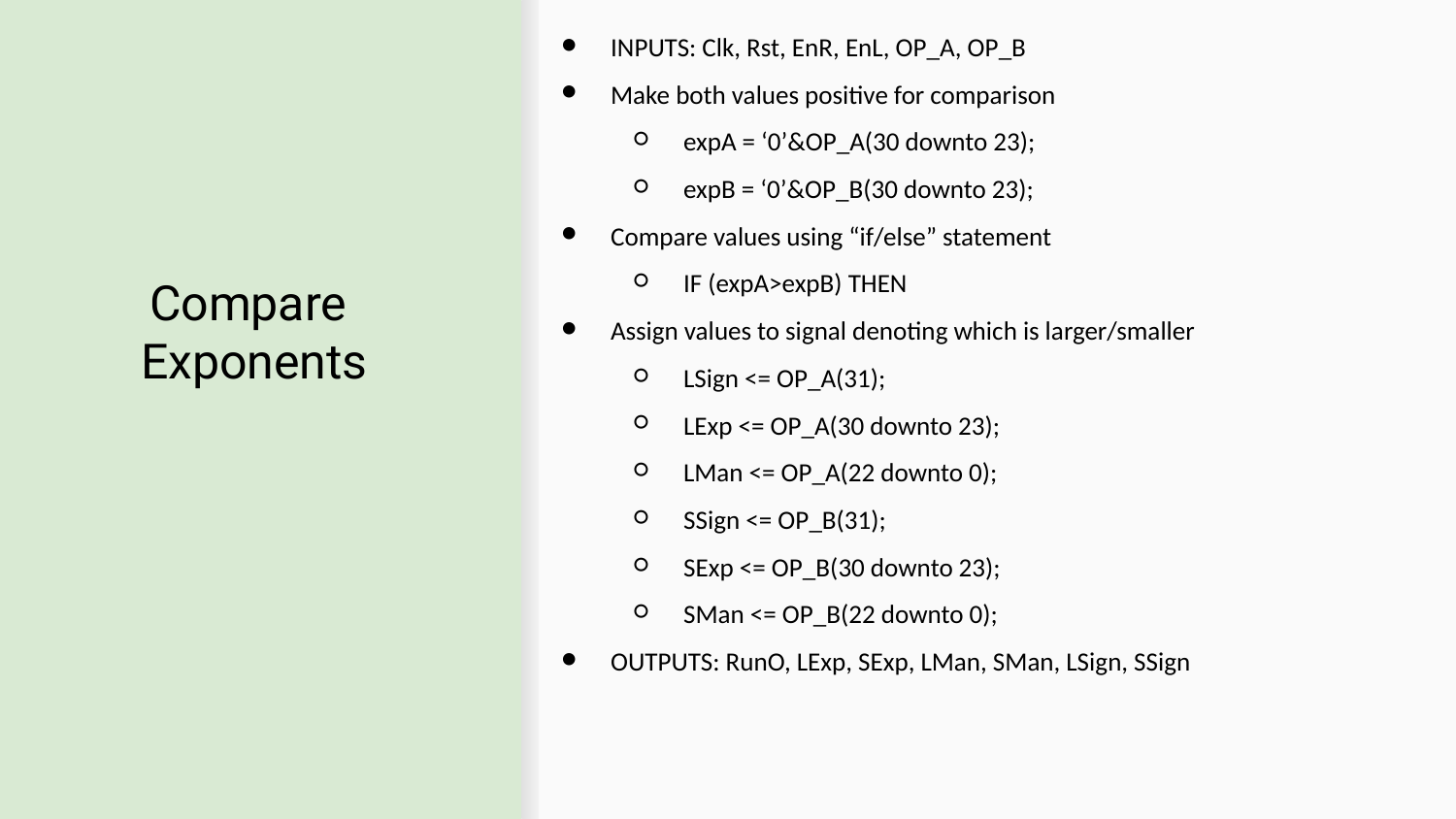

INPUTS: Clk, Rst, EnR, EnL, OP_A, OP_B
Make both values positive for comparison
expA = ‘0’&OP_A(30 downto 23);
expB = ‘0’&OP_B(30 downto 23);
Compare values using “if/else” statement
IF (expA>expB) THEN
Assign values to signal denoting which is larger/smaller
LSign <= OP_A(31);
LExp <= OP_A(30 downto 23);
LMan <= OP_A(22 downto 0);
SSign <= OP_B(31);
SExp <= OP_B(30 downto 23);
SMan <= OP_B(22 downto 0);
OUTPUTS: RunO, LExp, SExp, LMan, SMan, LSign, SSign
# Compare
Exponents